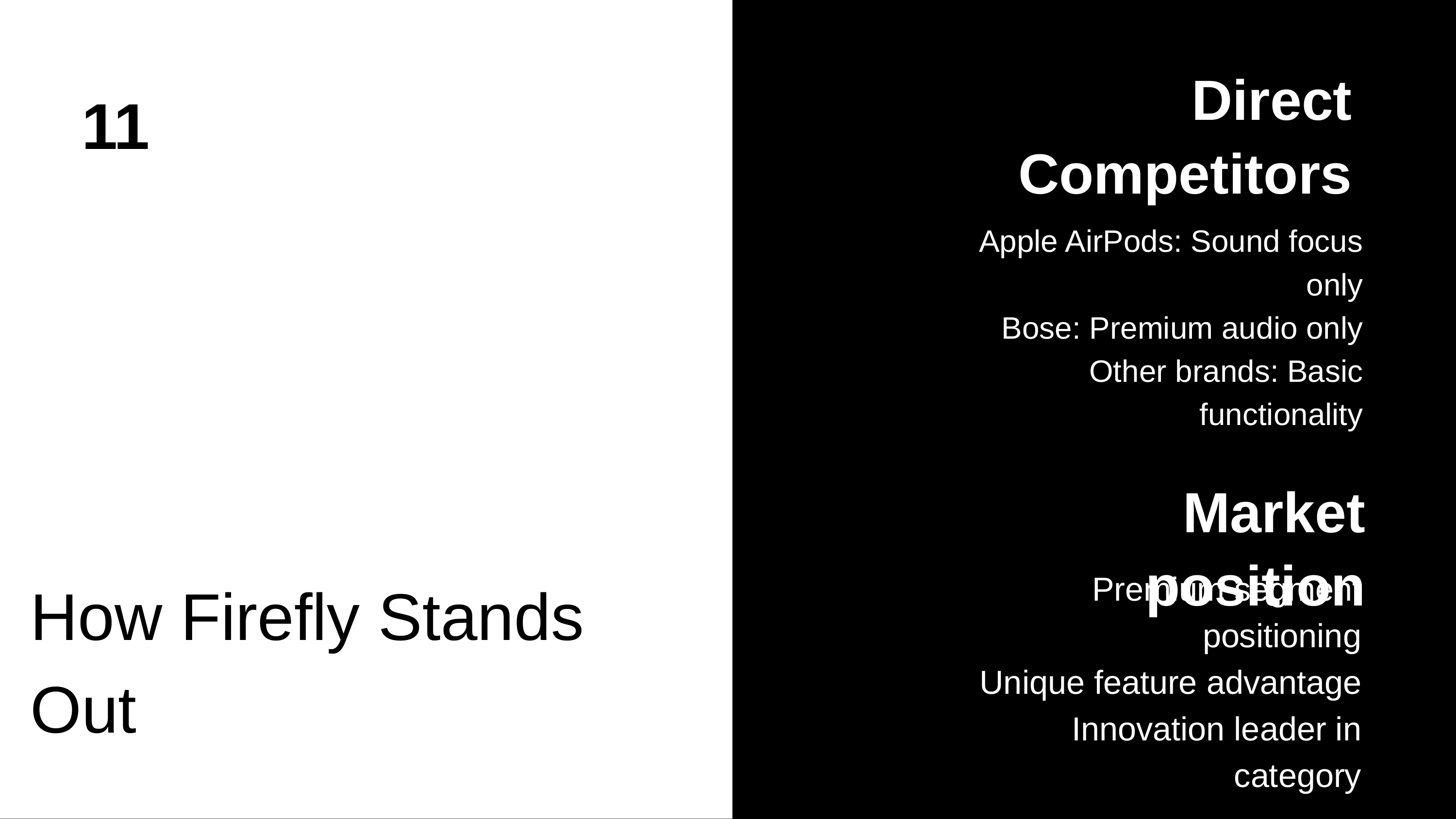

Direct
Competitors
11
Apple AirPods: Sound focus only
Bose: Premium audio only
Other brands: Basic functionality
Market position
How Firefly Stands Out
Premium segment positioning
Unique feature advantage
Innovation leader in category